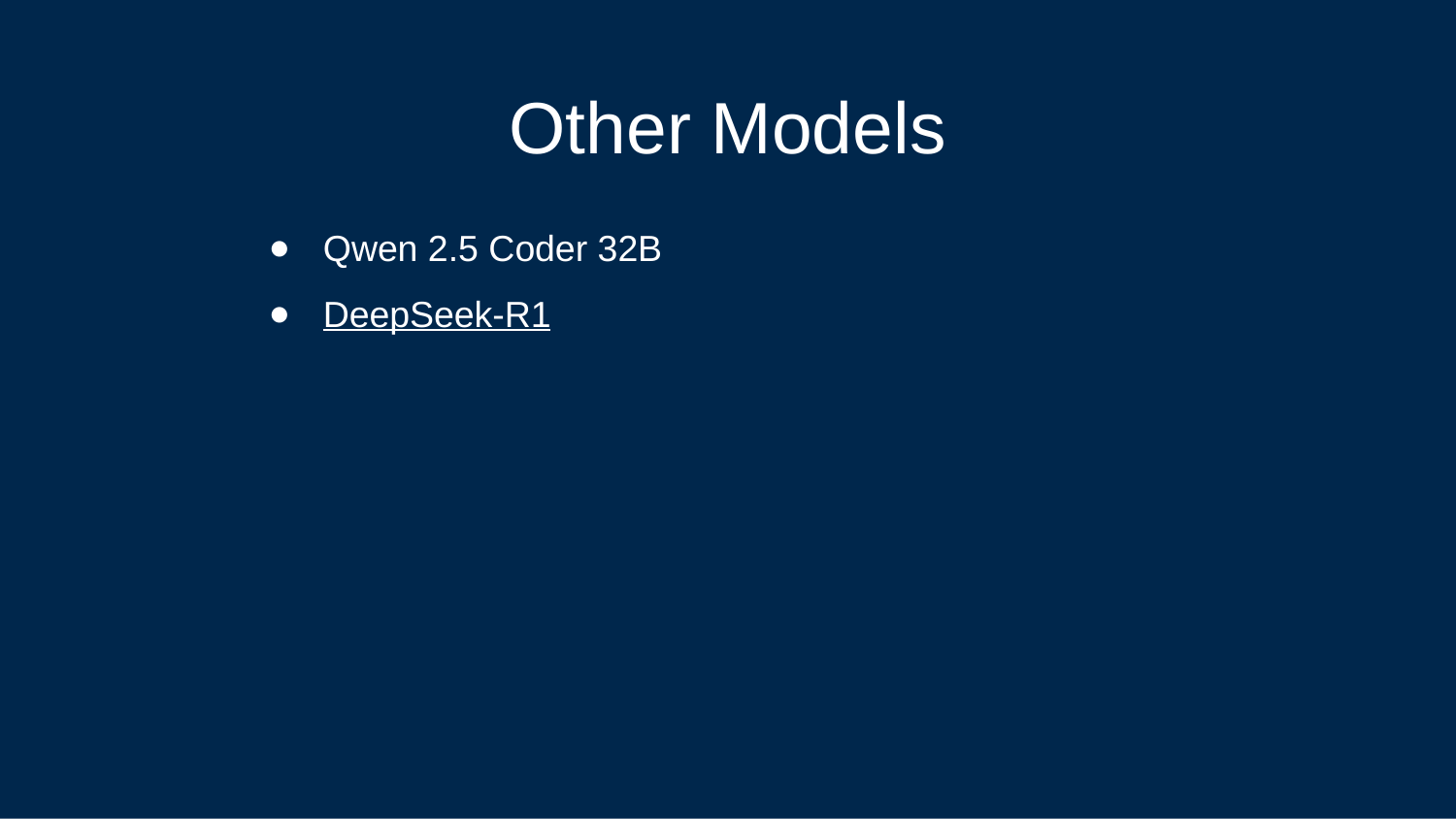

# Other Models
Qwen 2.5 Coder 32B
DeepSeek-R1